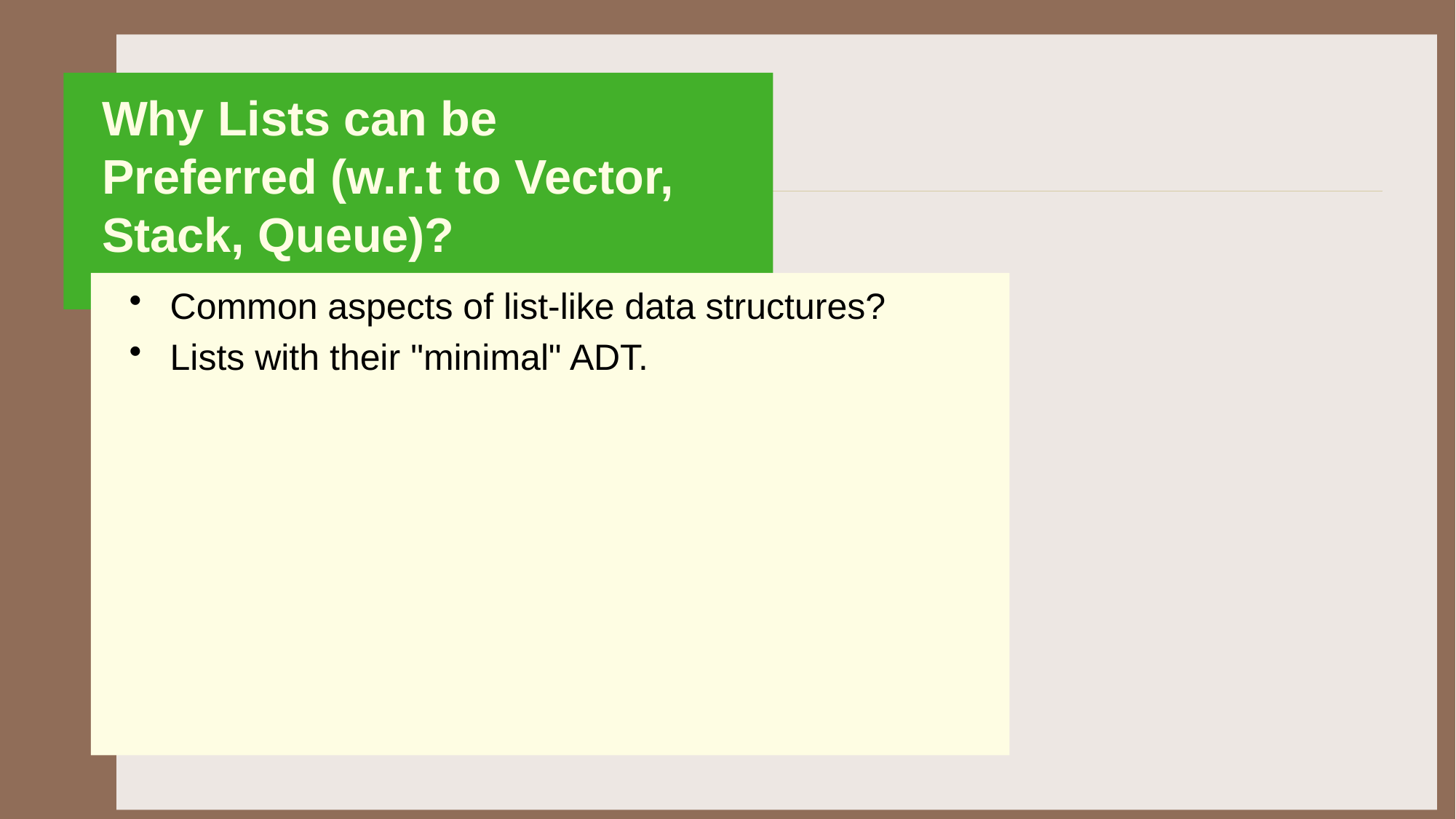

Why Lists can be Preferred (w.r.t to Vector, Stack, Queue)?
Common aspects of list-like data structures?
Lists with their "minimal" ADT.